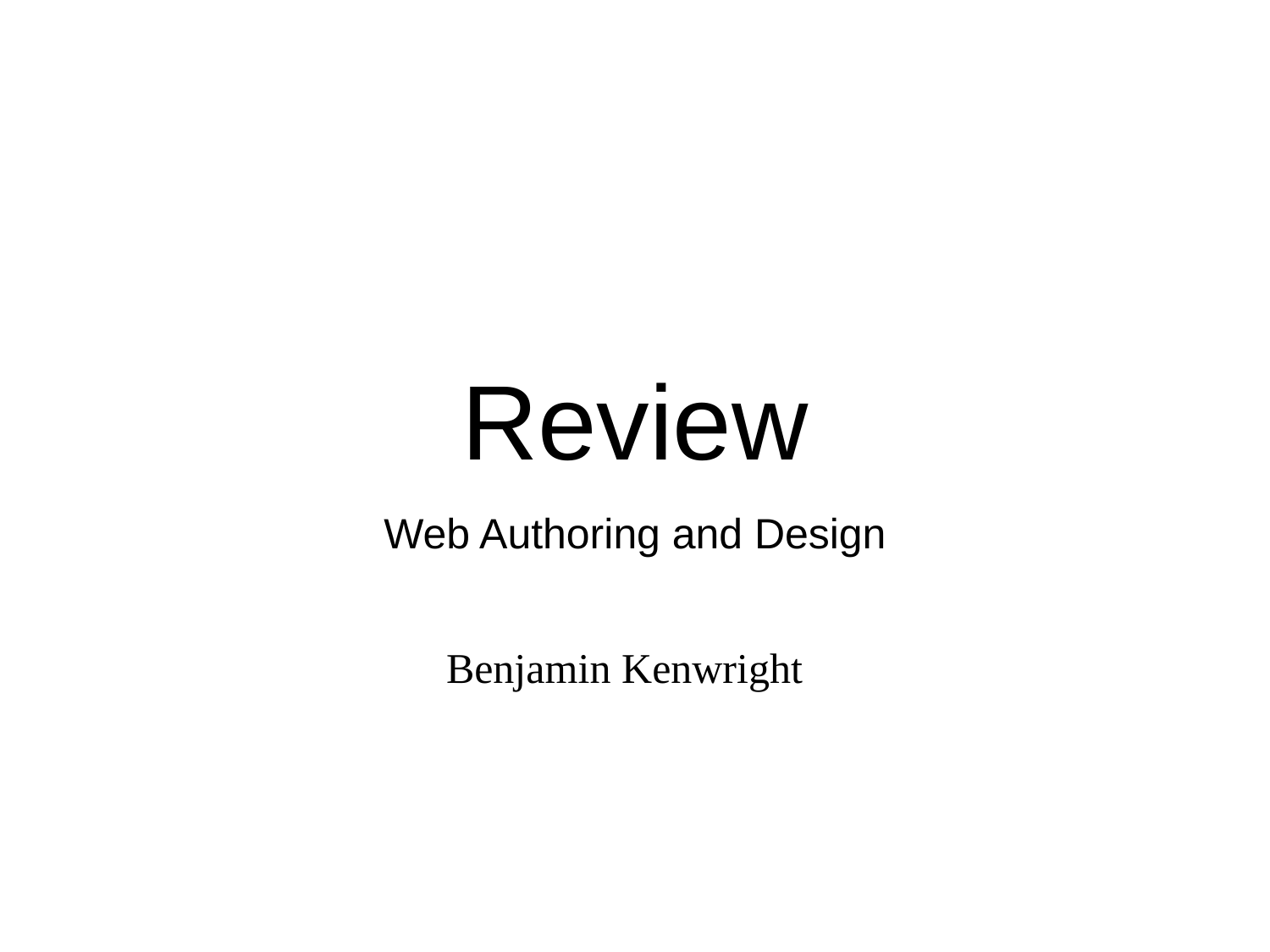

Review
Web Authoring and Design
Benjamin Kenwright